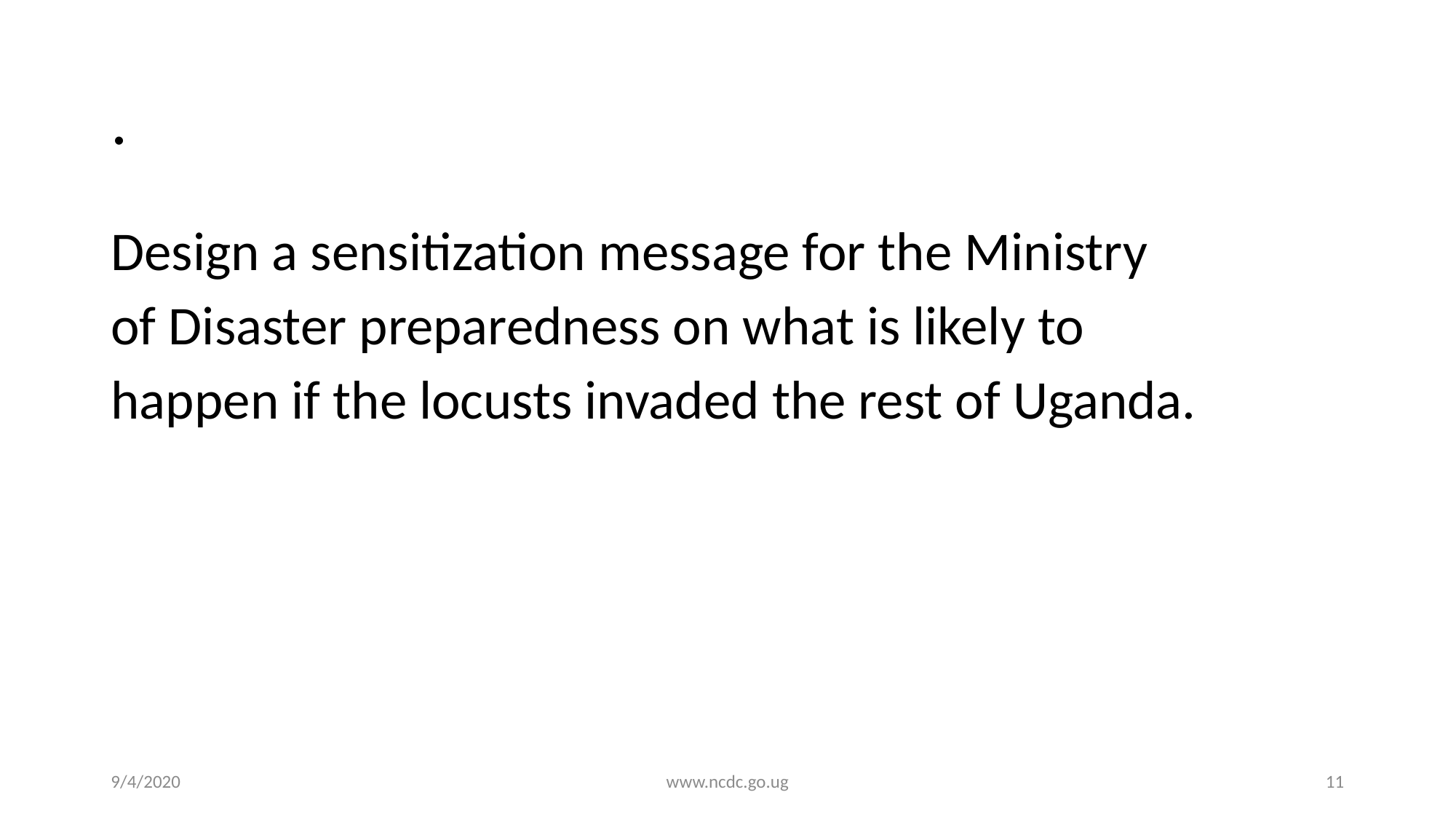

# .
Design a sensitization message for the Ministry
of Disaster preparedness on what is likely to
happen if the locusts invaded the rest of Uganda.

9/4/2020
www.ncdc.go.ug
11